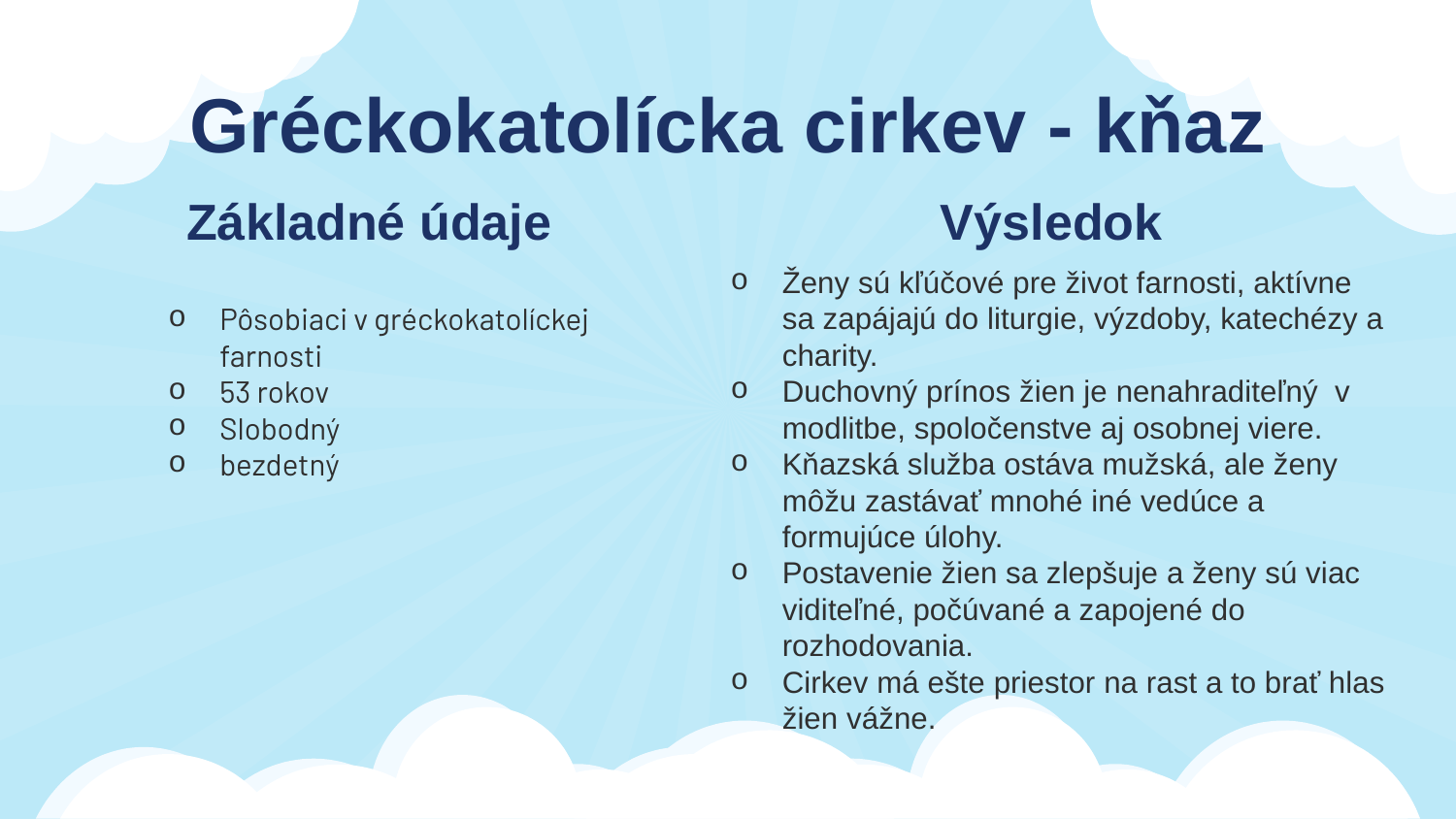

Gréckokatolícka cirkev - kňaz
# Základné údaje
Výsledok
Ženy sú kľúčové pre život farnosti, aktívne sa zapájajú do liturgie, výzdoby, katechézy a charity.
Duchovný prínos žien je nenahraditeľný  v modlitbe, spoločenstve aj osobnej viere.
Kňazská služba ostáva mužská, ale ženy môžu zastávať mnohé iné vedúce a formujúce úlohy.
Postavenie žien sa zlepšuje a ženy sú viac viditeľné, počúvané a zapojené do rozhodovania.
Cirkev má ešte priestor na rast a to brať hlas žien vážne.

Pôsobiaci v gréckokatolíckej farnosti
53 rokov
Slobodný
bezdetný